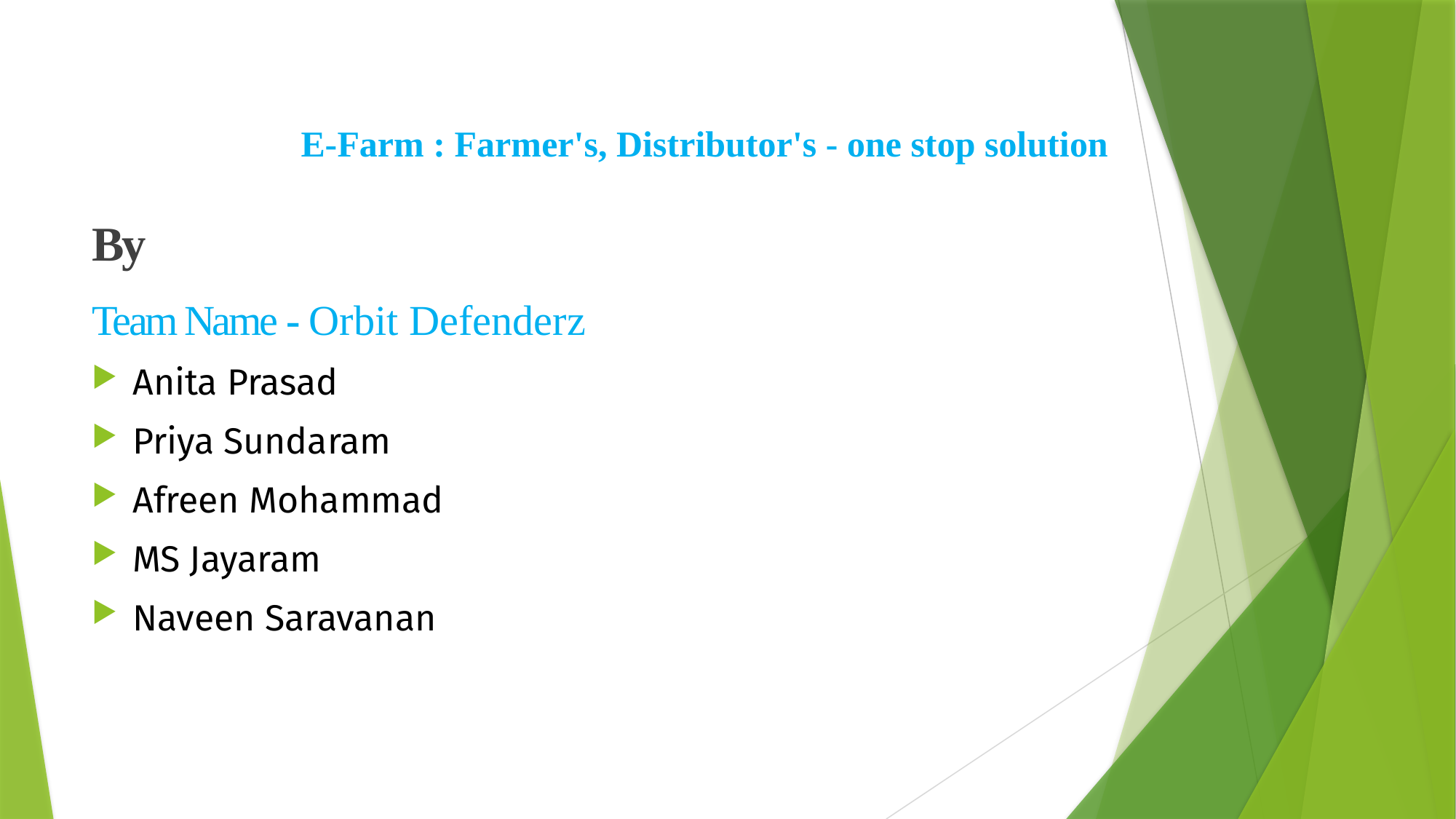

E-Farm : Farmer's, Distributor's - one stop solution
By
Team Name - Orbit Defenderz
Anita Prasad
Priya Sundaram
Afreen Mohammad
MS Jayaram
Naveen Saravanan